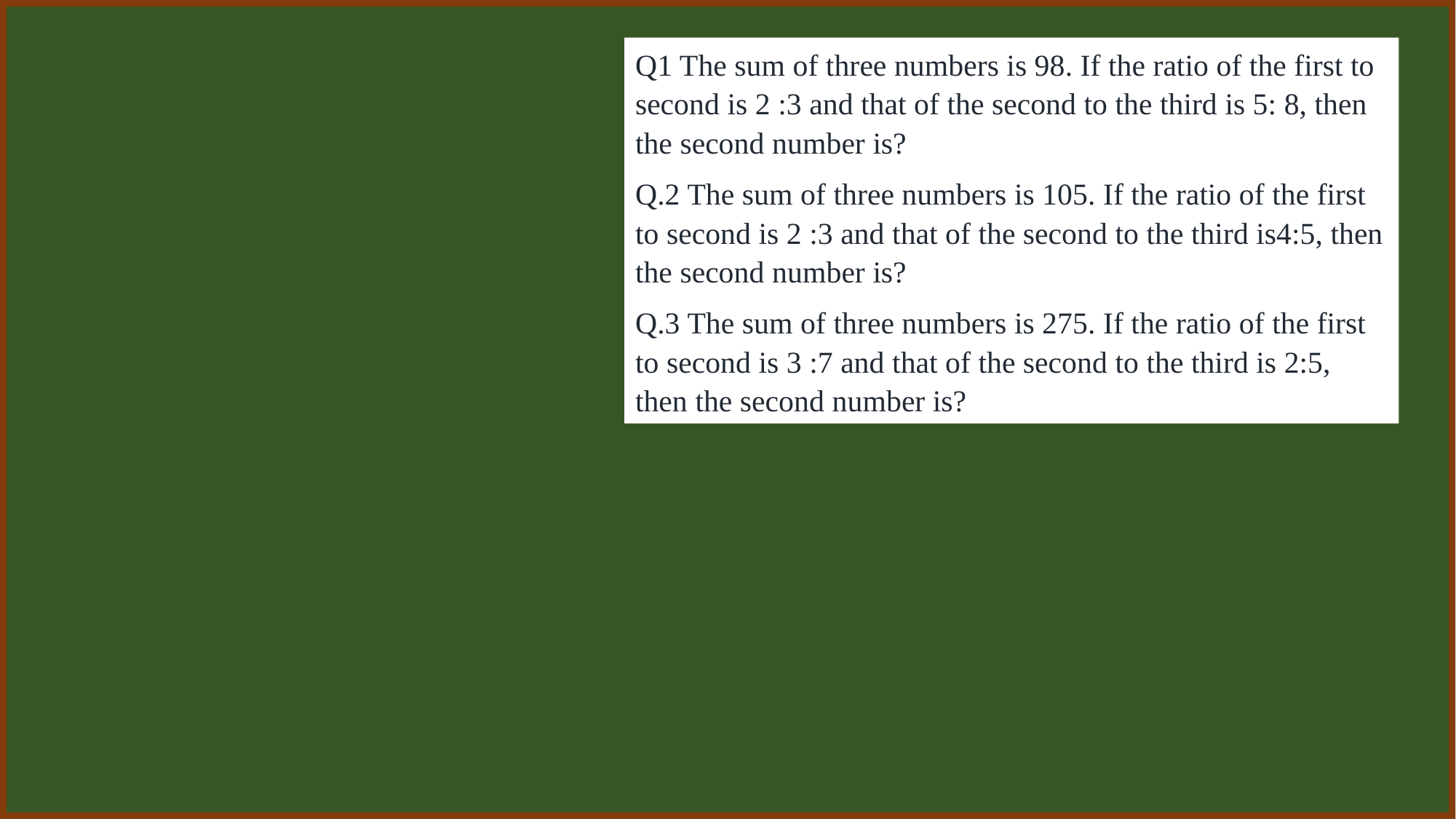

Q1 The sum of three numbers is 98. If the ratio of the first to second is 2 :3 and that of the second to the third is 5: 8, then the second number is?
Q.2 The sum of three numbers is 105. If the ratio of the first to second is 2 :3 and that of the second to the third is4:5, then the second number is?
Q.3 The sum of three numbers is 275. If the ratio of the first to second is 3 :7 and that of the second to the third is 2:5, then the second number is?